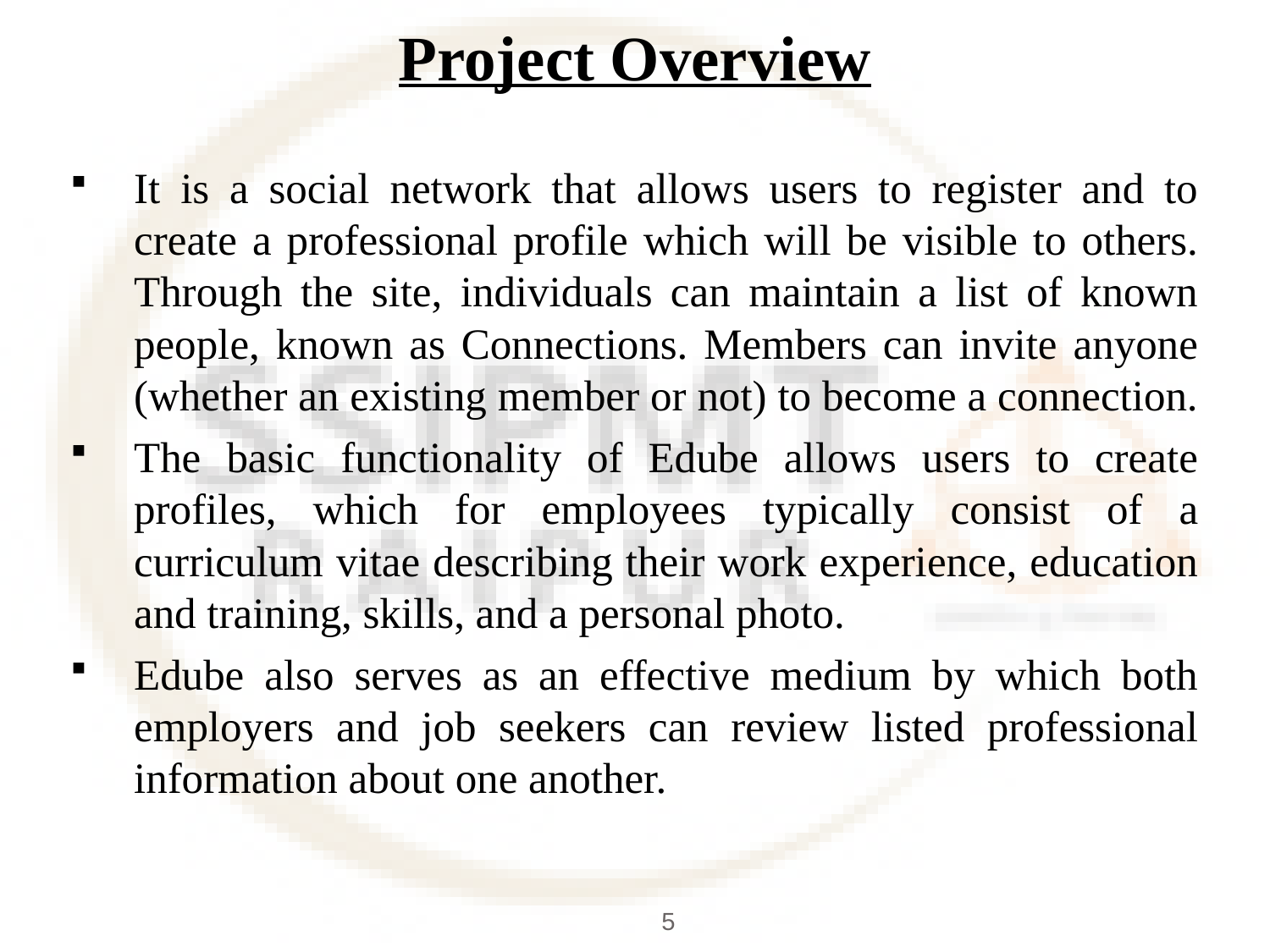

# Project Overview
It is a social network that allows users to register and to create a professional profile which will be visible to others. Through the site, individuals can maintain a list of known people, known as Connections. Members can invite anyone (whether an existing member or not) to become a connection.
The basic functionality of Edube allows users to create profiles, which for employees typically consist of a curriculum vitae describing their work experience, education and training, skills, and a personal photo.
Edube also serves as an effective medium by which both employers and job seekers can review listed professional information about one another.

5